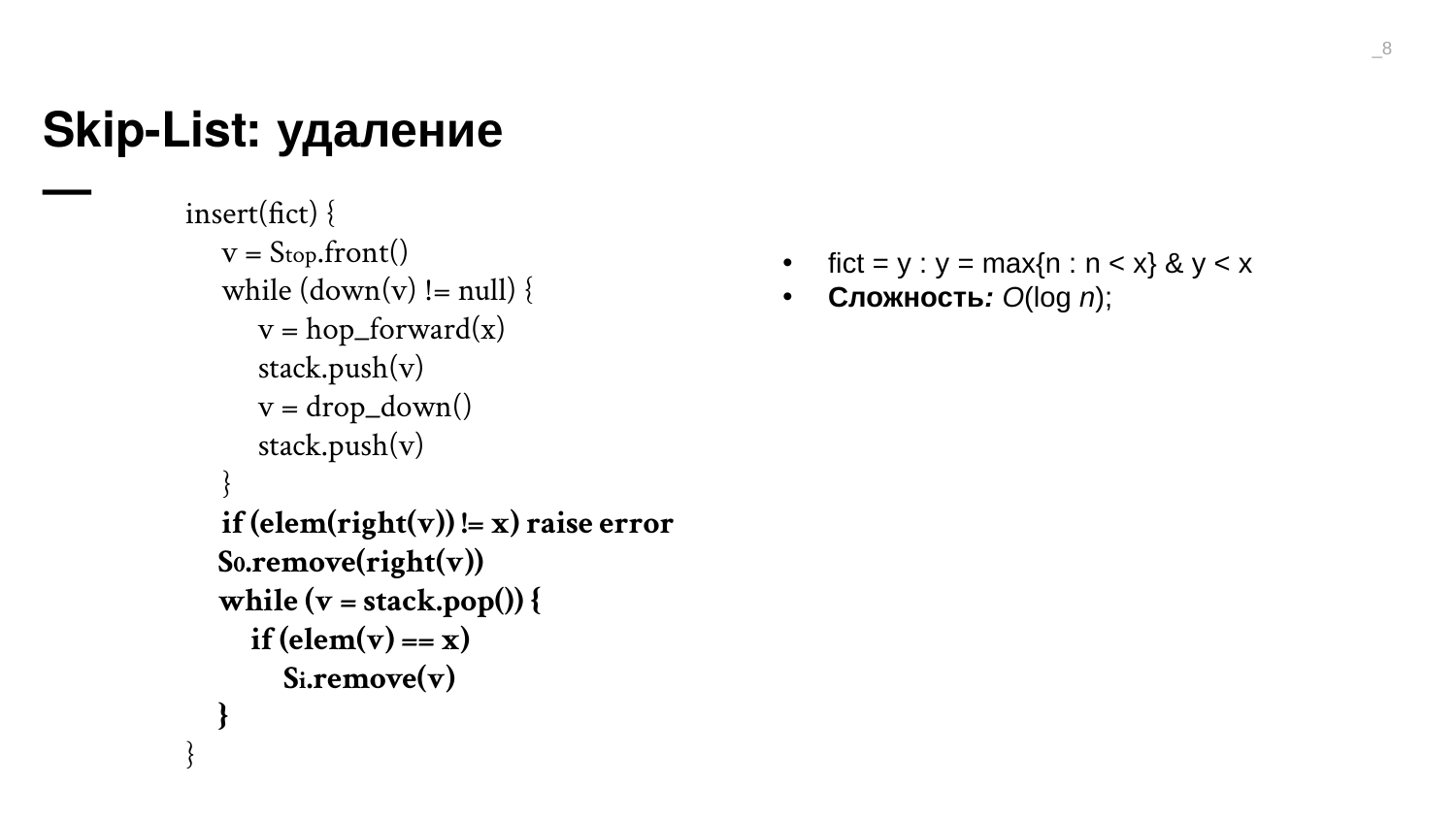

_8
Skip-List: удаление
—
insert(fict) {
     v = Stop.front()
     while (down(v) != null) {
          v = hop_forward(x)
          stack.push(v)
          v = drop_down()
          stack.push(v)
     }
     if (elem(right(v)) != x) raise error
     S0.remove(right(v))
     while (v = stack.pop()) {
          if (elem(v) == x)
               Si.remove(v)
     }
}
fict = y : y = max{n : n < x} & y < x
Сложность: O(log n);